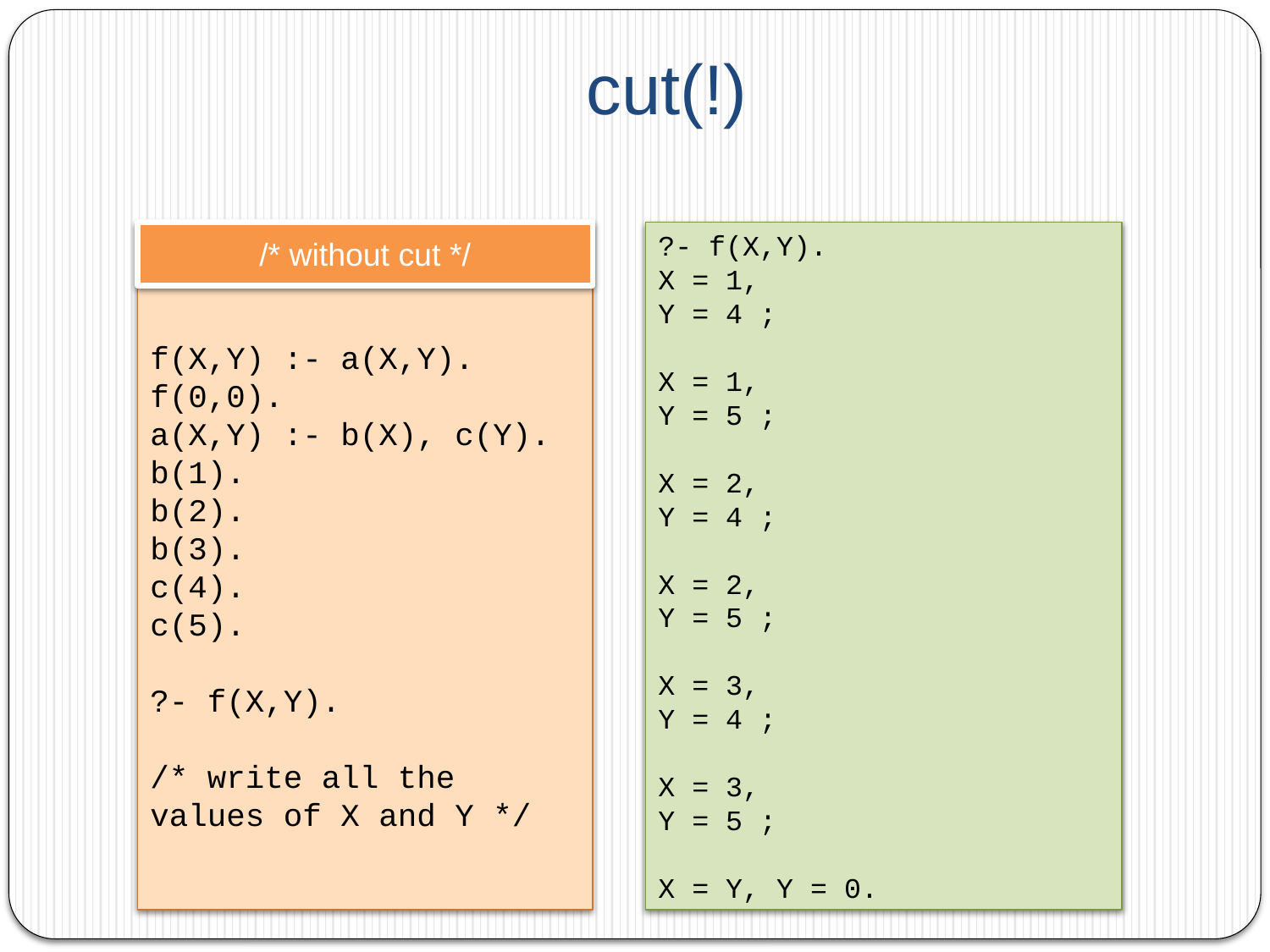

# cut(!)

f(X,Y) :- a(X,Y).
f(0,0).
a(X,Y) :- b(X), c(Y).
b(1).
b(2).
b(3).
c(4).
c(5).

?- f(X,Y).

/* write all the values of X and Y */

/* without cut */
?- f(X,Y).
X = 1,
Y = 4 ;

X = 1,
Y = 5 ;

X = 2,
Y = 4 ;

X = 2,
Y = 5 ;

X = 3,
Y = 4 ;

X = 3,
Y = 5 ;

X = Y, Y = 0.